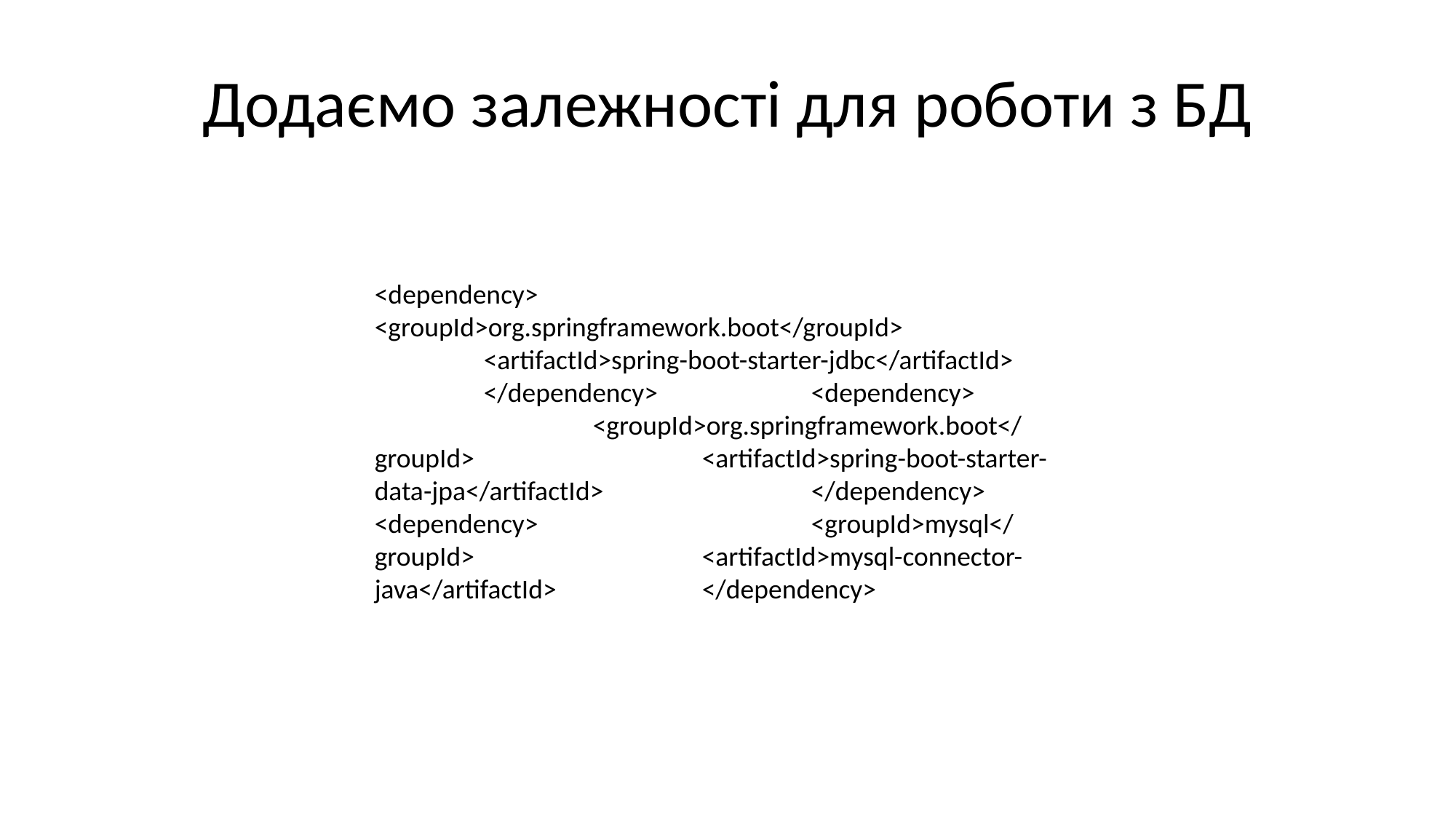

Додаємо залежності для роботи з БД
<dependency>			<groupId>org.springframework.boot</groupId>			<artifactId>spring-boot-starter-jdbc</artifactId>		</dependency>		<dependency>			<groupId>org.springframework.boot</groupId>			<artifactId>spring-boot-starter-data-jpa</artifactId>		</dependency>
<dependency>			<groupId>mysql</groupId>			<artifactId>mysql-connector-java</artifactId>		</dependency>